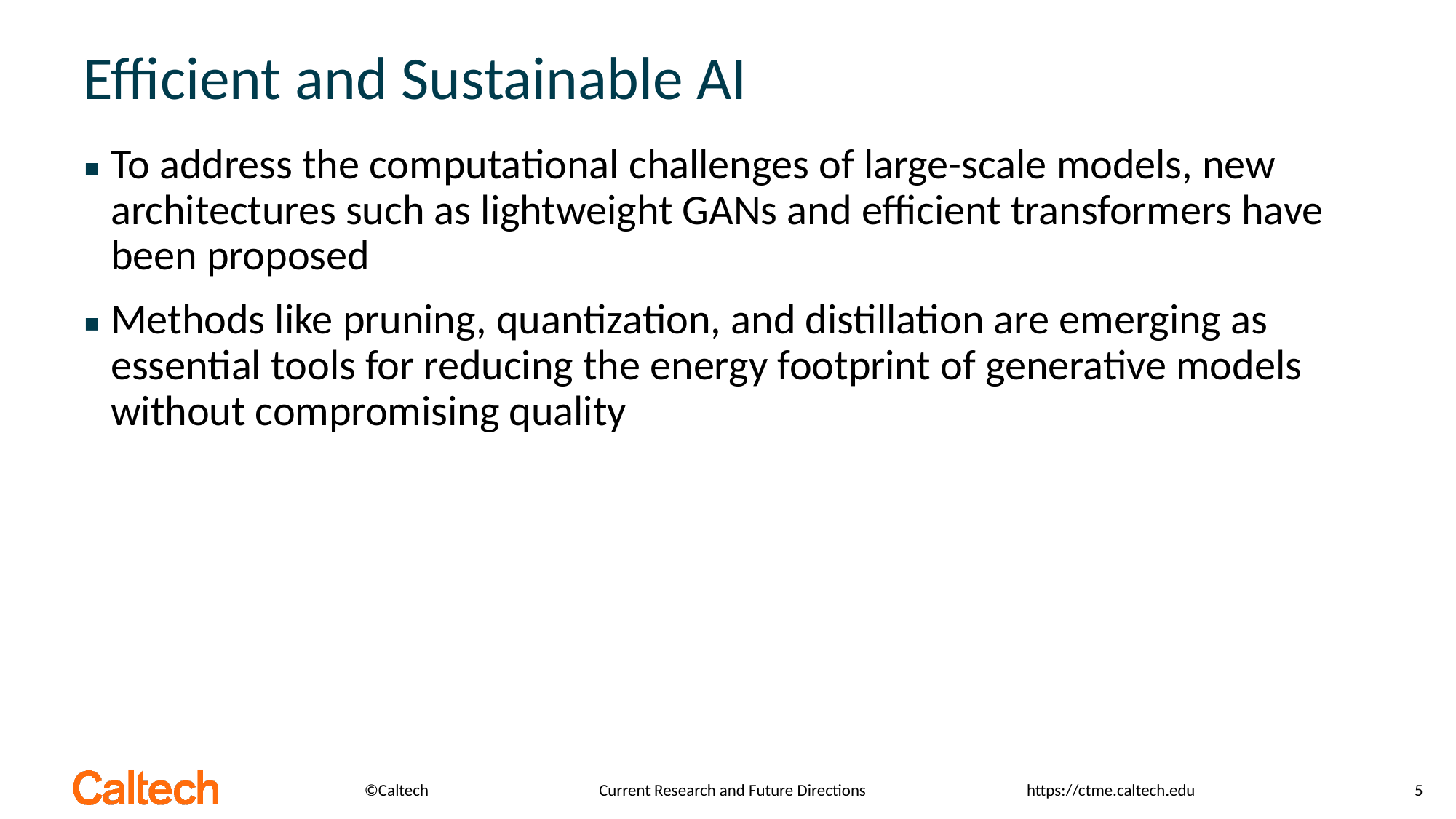

Efficient and Sustainable AI
To address the computational challenges of large-scale models, new architectures such as lightweight GANs and efficient transformers have been proposed
Methods like pruning, quantization, and distillation are emerging as essential tools for reducing the energy footprint of generative models without compromising quality
Current Research and Future Directions
5